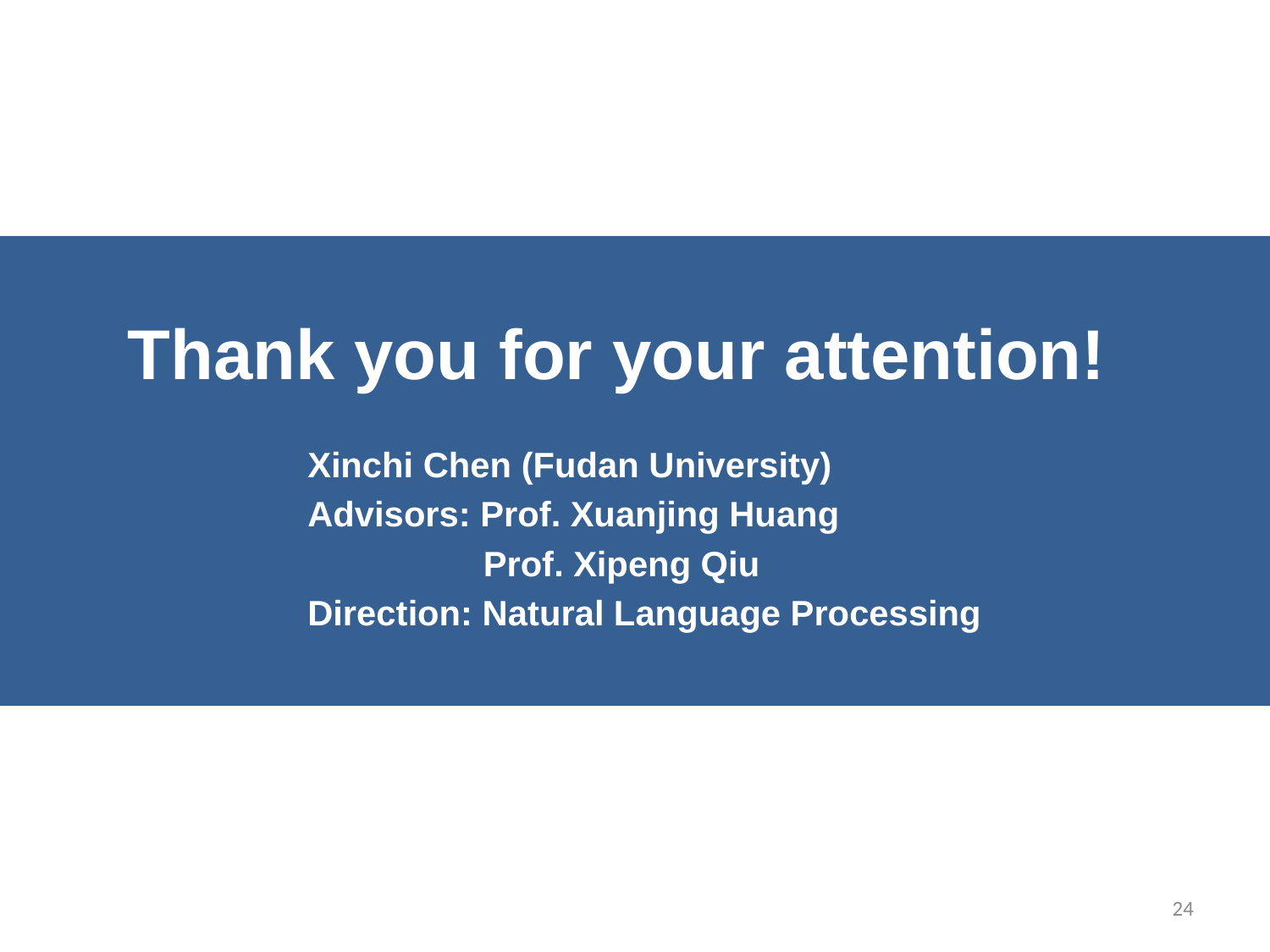

Thank you for your attention!
Xinchi Chen (Fudan University)
Advisors: Prof. Xuanjing Huang
	     Prof. Xipeng Qiu
Direction: Natural Language Processing
24